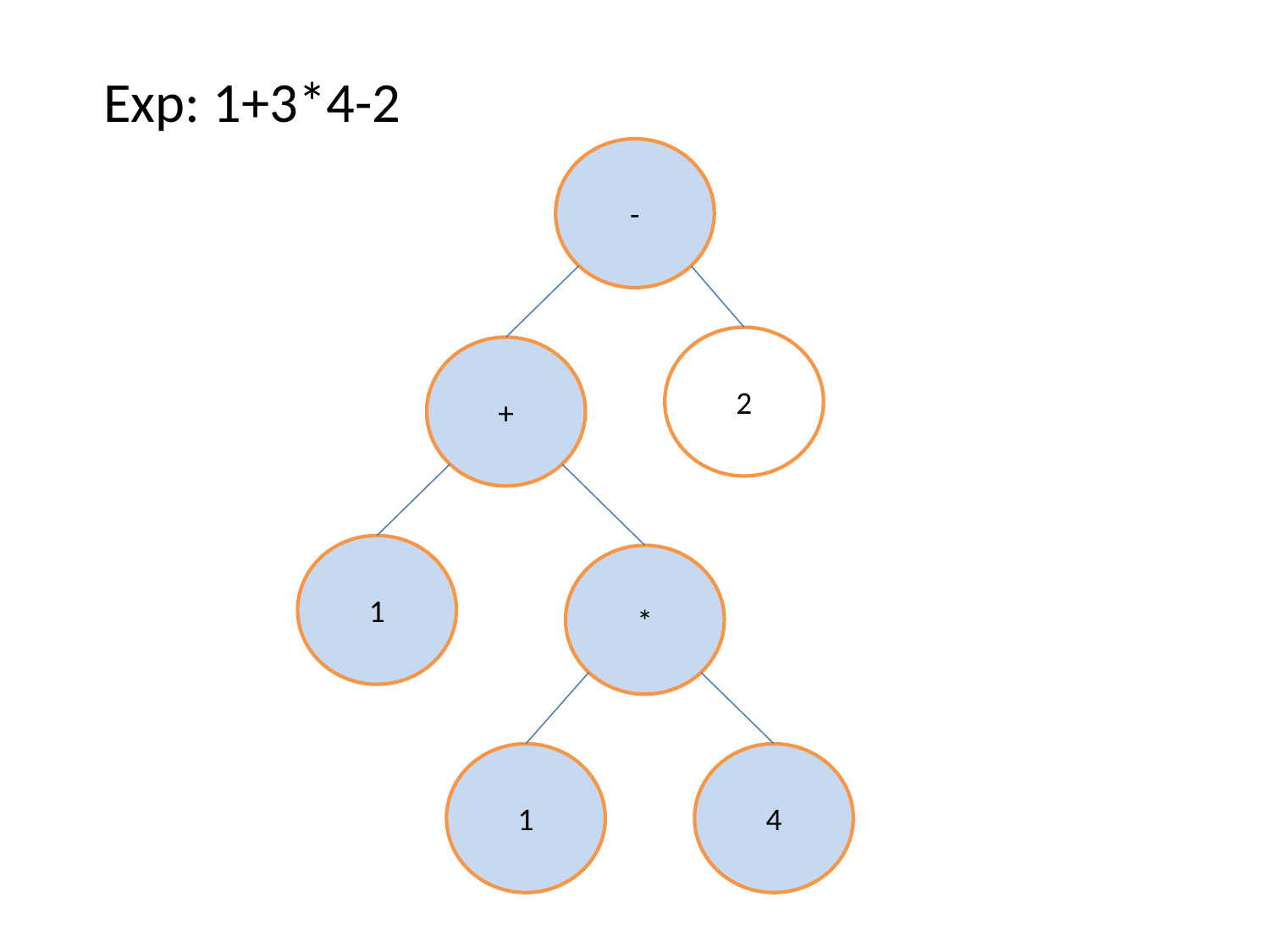

Exp: 1+3*4-2
-
2
+
1
*
1
4